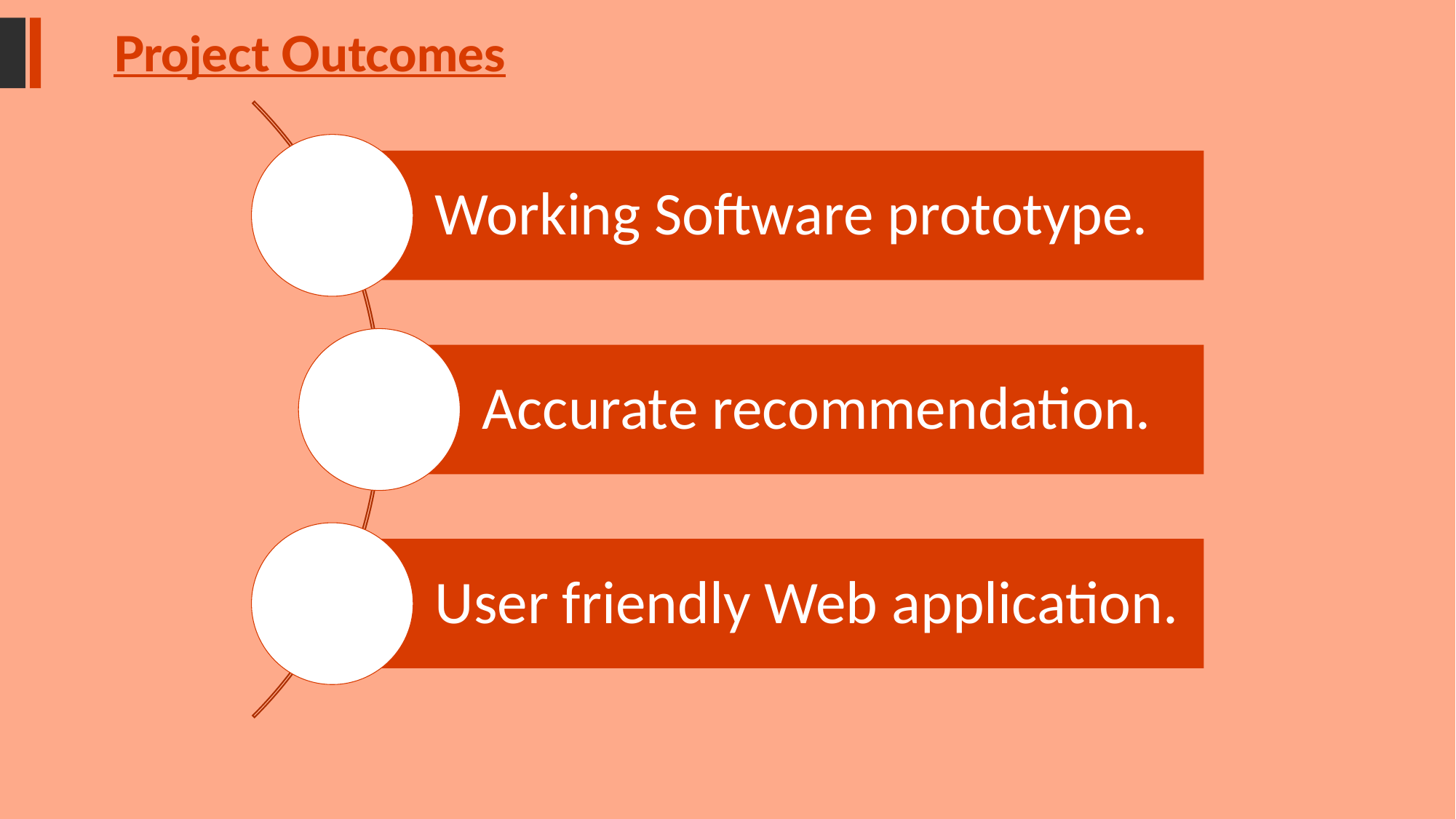

Project Outcomes
Working Software prototype.
Accurate recommendation.
User friendly Web application.